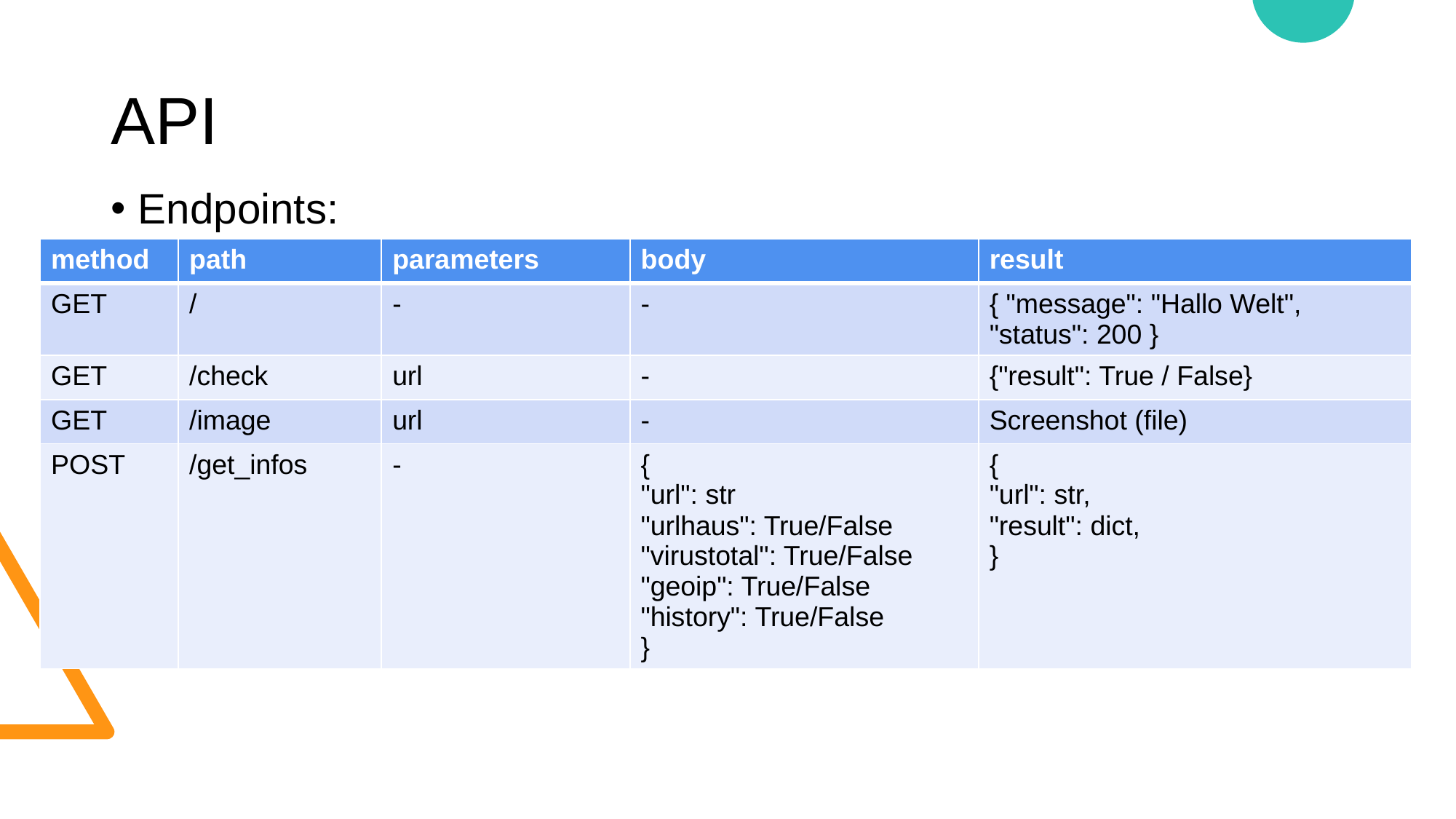

# API
Endpoints:

| method | path | parameters | body | result |
| --- | --- | --- | --- | --- |
| GET | / | - | - | { "message": "Hallo Welt", "status": 200 } |
| GET | /check | url | - | {"result": True / False} |
| GET | /image | url | - | Screenshot (file) |
| POST | /get\_infos | - | { "url": str "urlhaus": True/False "virustotal": True/False "geoip": True/False "history": True/False } | { "url": str, "result": dict, } |